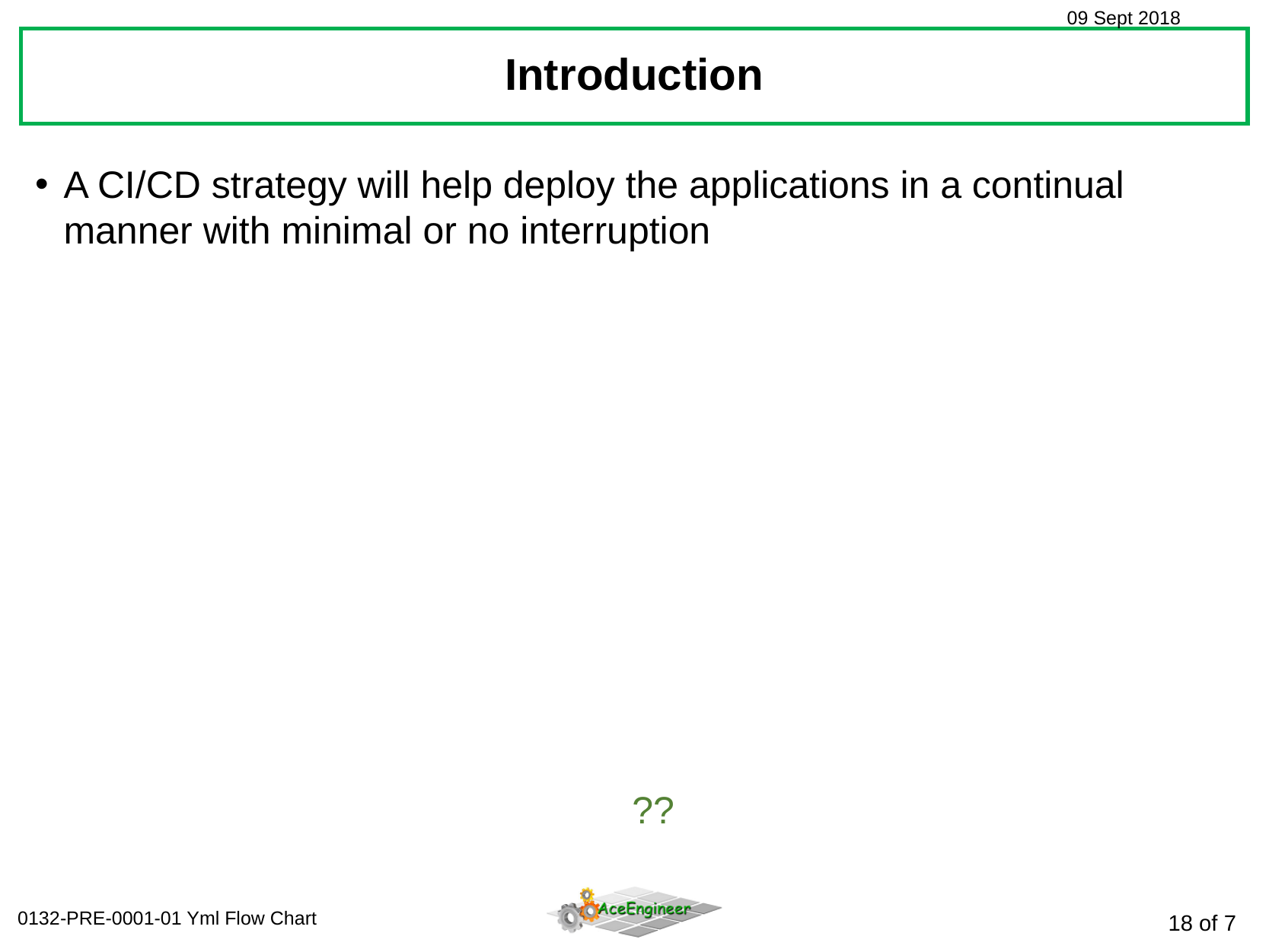

Introduction
A CI/CD strategy will help deploy the applications in a continual manner with minimal or no interruption
??